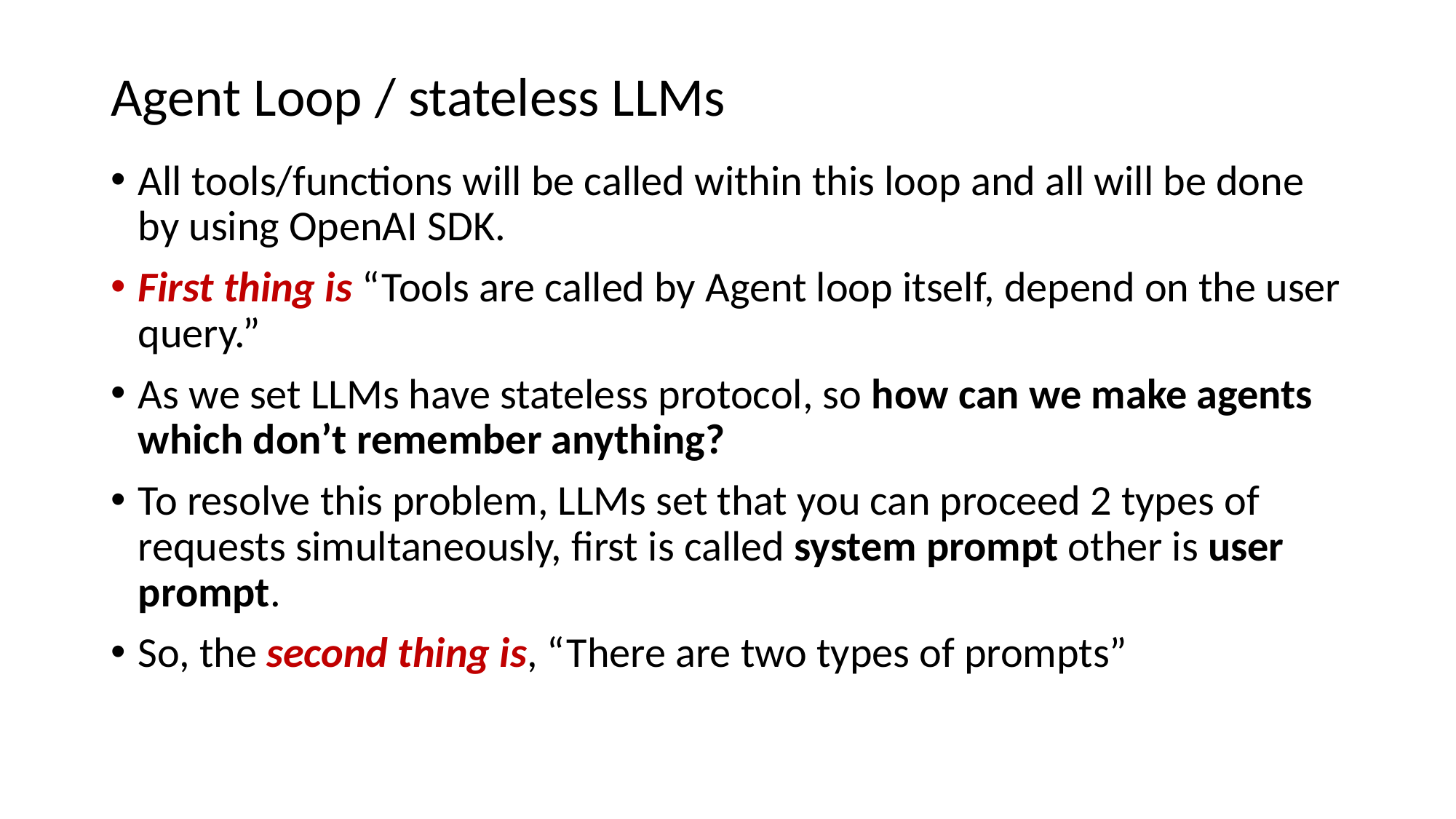

# Agent Loop / stateless LLMs
All tools/functions will be called within this loop and all will be done by using OpenAI SDK.
First thing is “Tools are called by Agent loop itself, depend on the user query.”
As we set LLMs have stateless protocol, so how can we make agents which don’t remember anything?
To resolve this problem, LLMs set that you can proceed 2 types of requests simultaneously, first is called system prompt other is user prompt.
So, the second thing is, “There are two types of prompts”